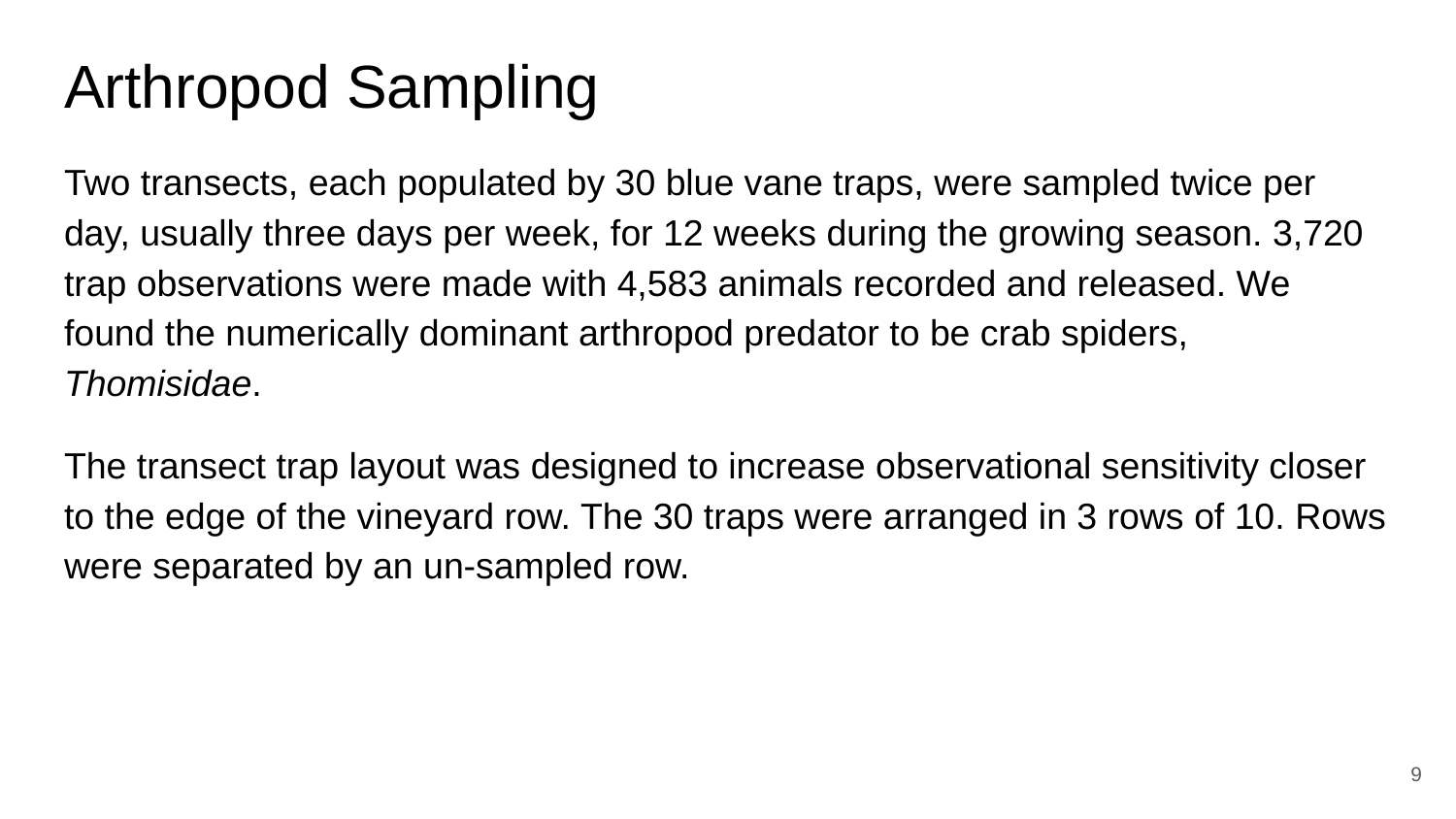

Arthropod Sampling
Two transects, each populated by 30 blue vane traps, were sampled twice per day, usually three days per week, for 12 weeks during the growing season. 3,720 trap observations were made with 4,583 animals recorded and released. We found the numerically dominant arthropod predator to be crab spiders, Thomisidae.
The transect trap layout was designed to increase observational sensitivity closer to the edge of the vineyard row. The 30 traps were arranged in 3 rows of 10. Rows were separated by an un-sampled row.

9